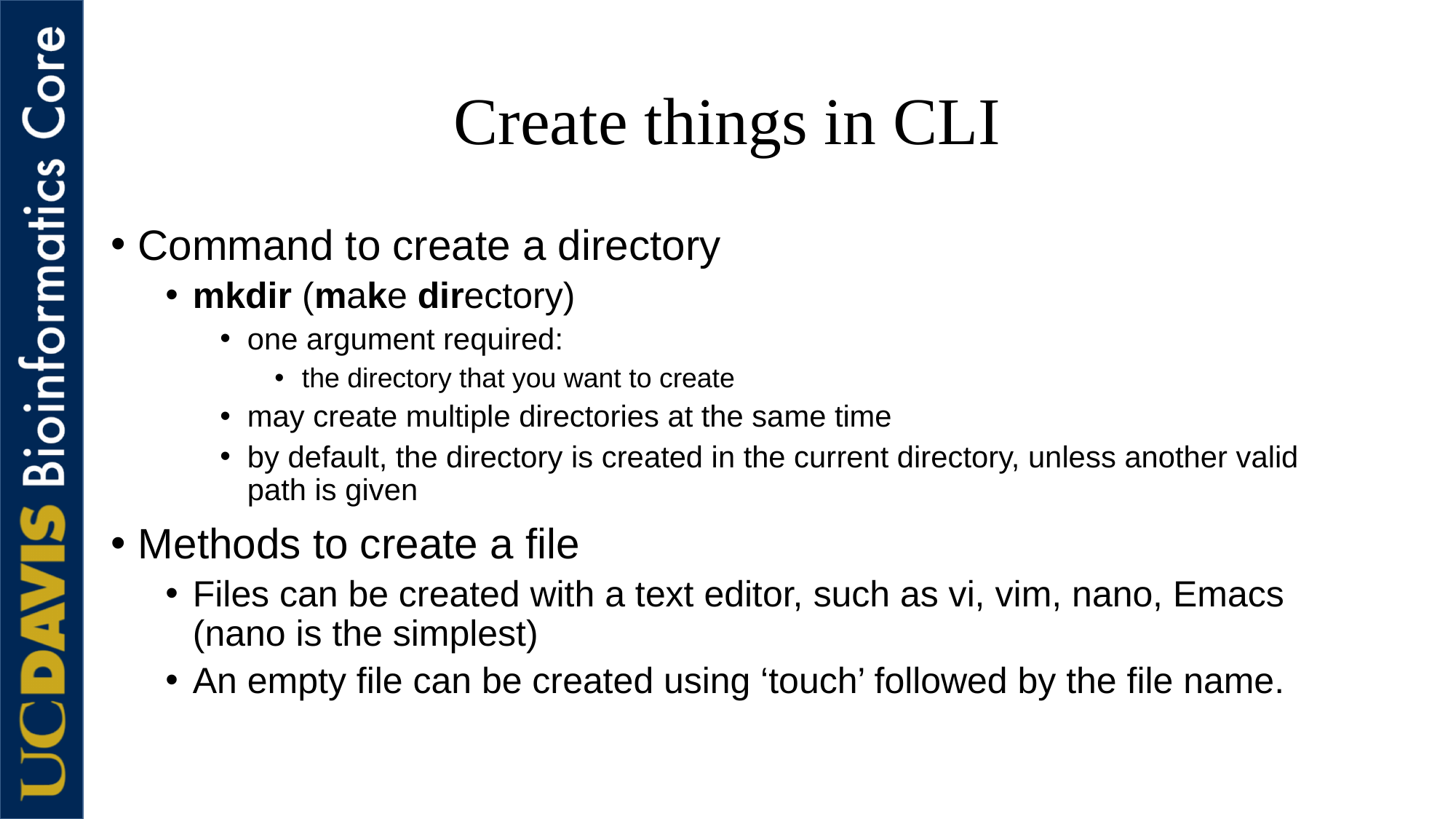

# Create things in CLI
Command to create a directory
mkdir (make directory)
one argument required:
the directory that you want to create
may create multiple directories at the same time
by default, the directory is created in the current directory, unless another valid path is given
Methods to create a file
Files can be created with a text editor, such as vi, vim, nano, Emacs (nano is the simplest)
An empty file can be created using ‘touch’ followed by the file name.